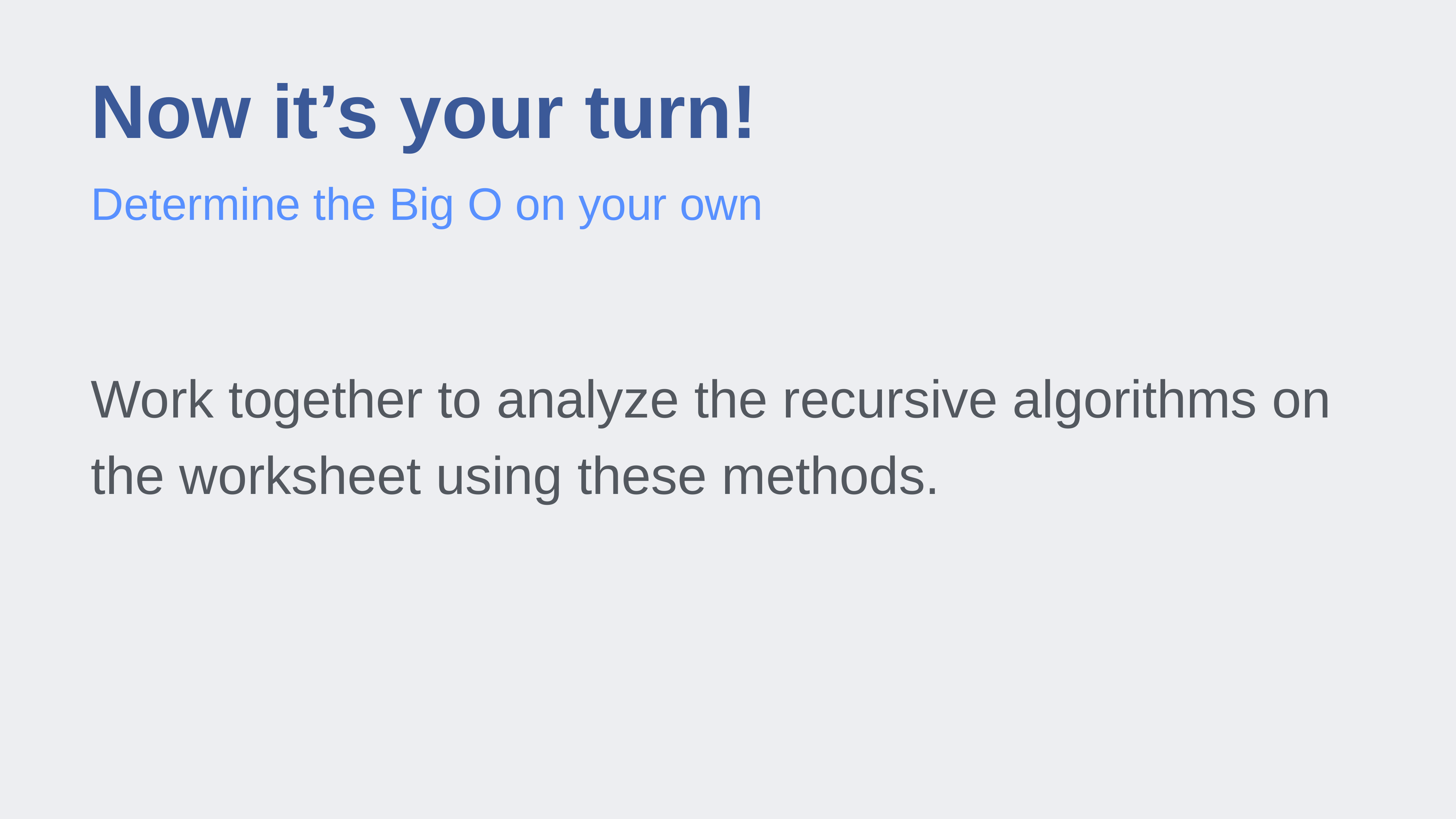

# Now it’s your turn!
Determine the Big O on your own

Work together to analyze the recursive algorithms on the worksheet using these methods.